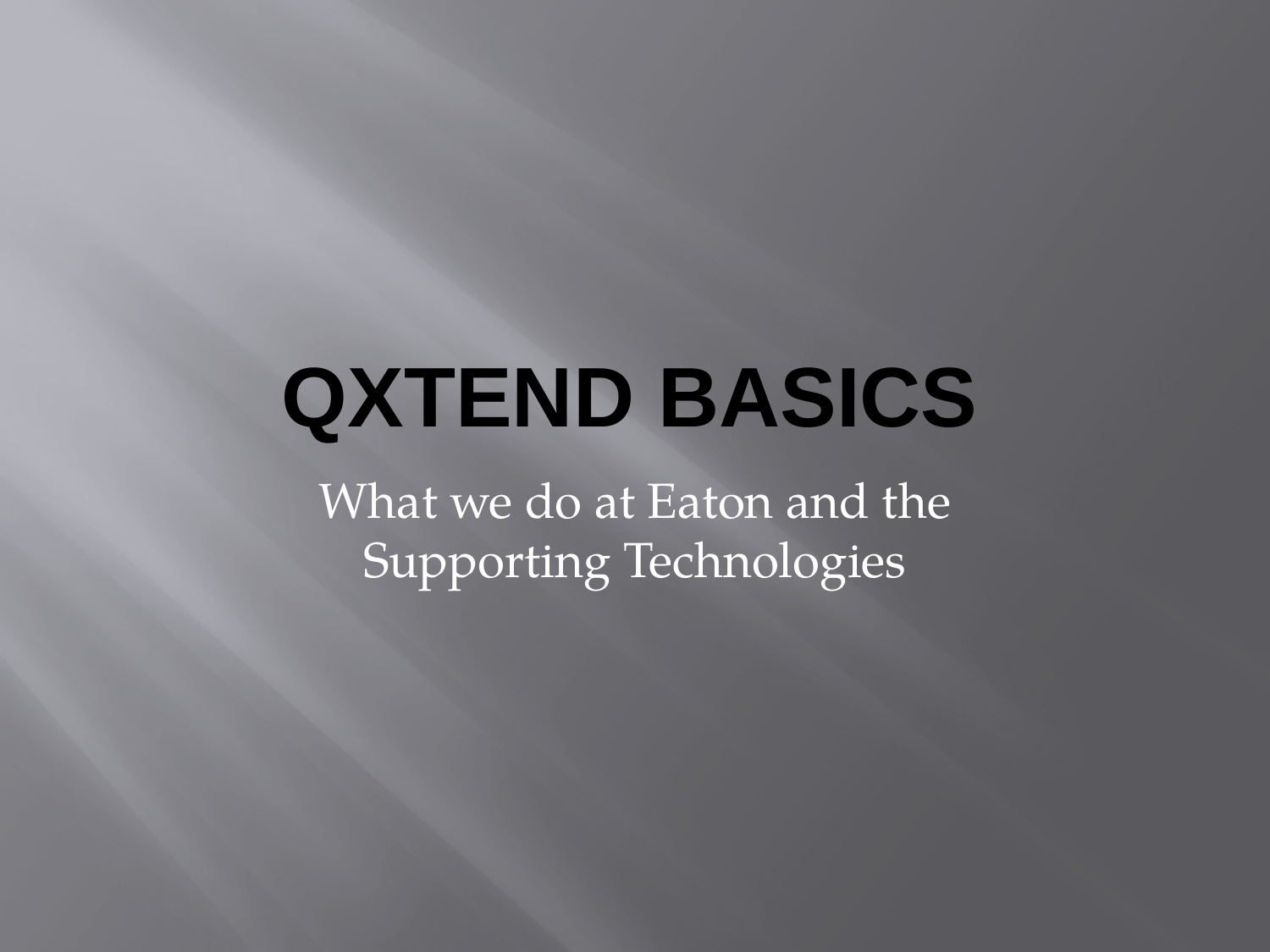

# Qxtend Basics
What we do at Eaton and the Supporting Technologies